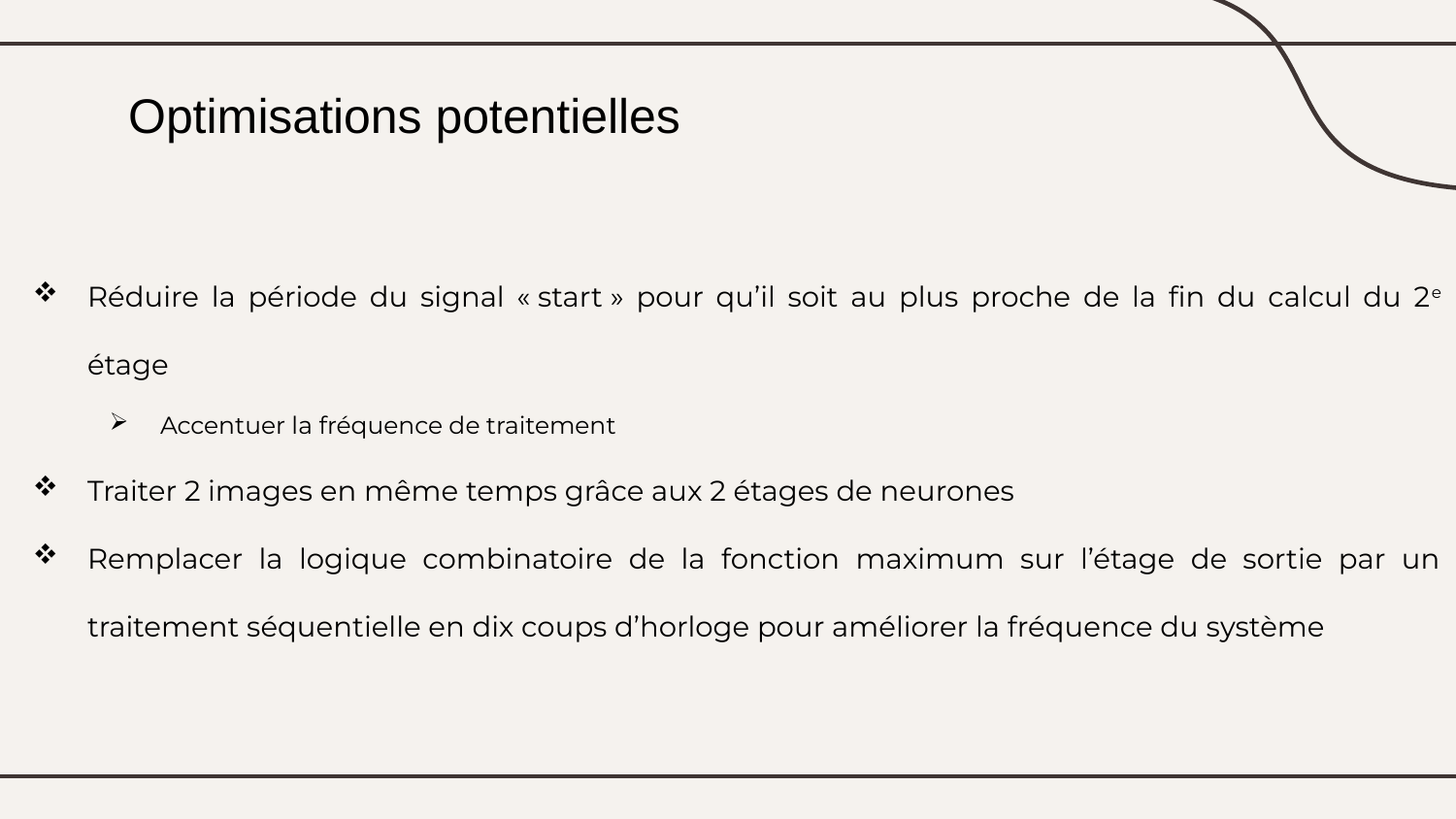

# Optimisations potentielles
Réduire la période du signal « start » pour qu’il soit au plus proche de la fin du calcul du 2e étage
Accentuer la fréquence de traitement
Traiter 2 images en même temps grâce aux 2 étages de neurones
Remplacer la logique combinatoire de la fonction maximum sur l’étage de sortie par un traitement séquentielle en dix coups d’horloge pour améliorer la fréquence du système